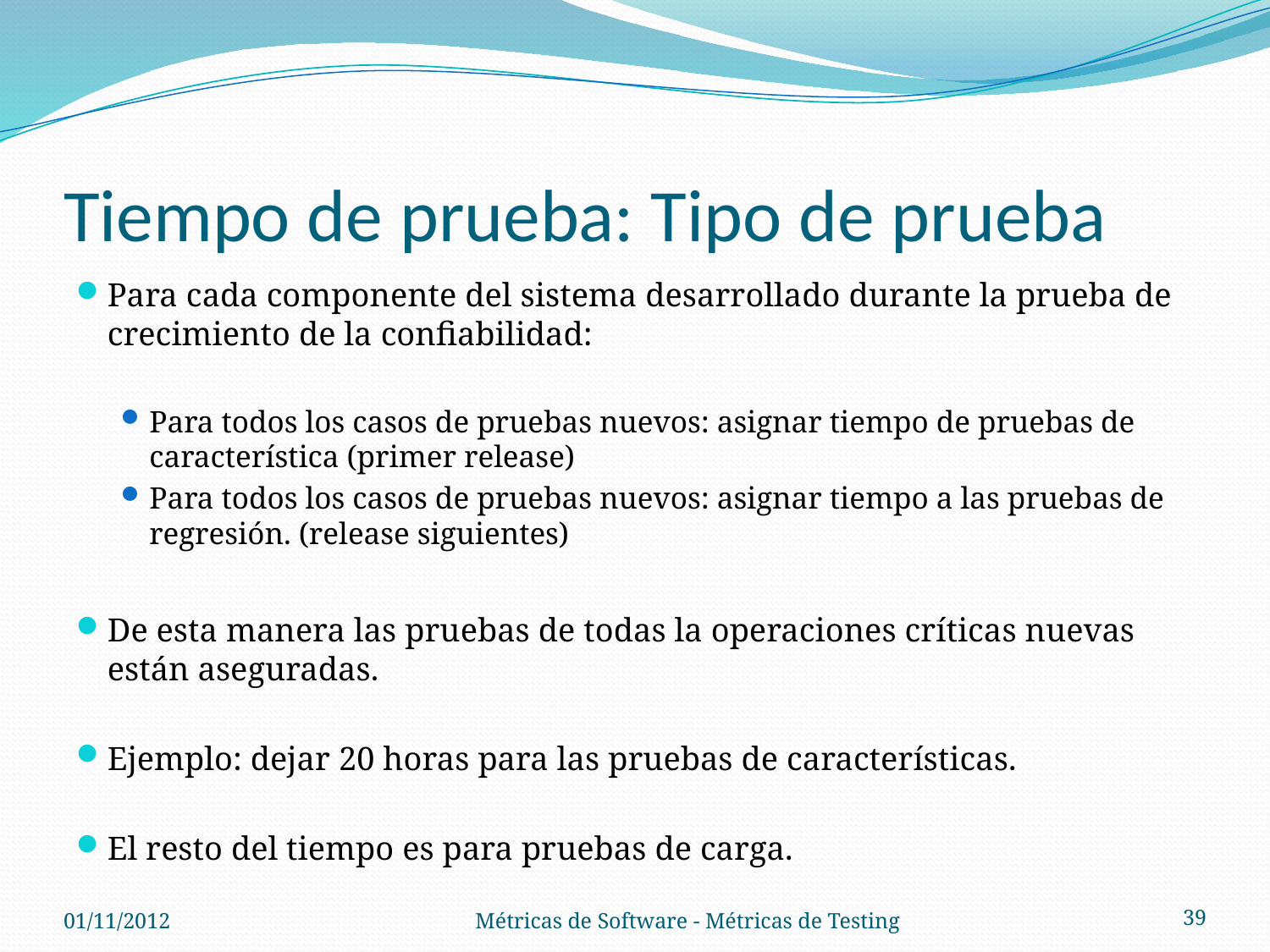

# Tiempo de prueba: Tipo de prueba
Para cada componente del sistema desarrollado durante la prueba de crecimiento de la confiabilidad:

Para todos los casos de pruebas nuevos: asignar tiempo de pruebas de característica (primer release)
Para todos los casos de pruebas nuevos: asignar tiempo a las pruebas de regresión. (release siguientes)

De esta manera las pruebas de todas la operaciones críticas nuevas están aseguradas.

Ejemplo: dejar 20 horas para las pruebas de características.

El resto del tiempo es para pruebas de carga.

01/11/2012
39
Métricas de Software - Métricas de Testing